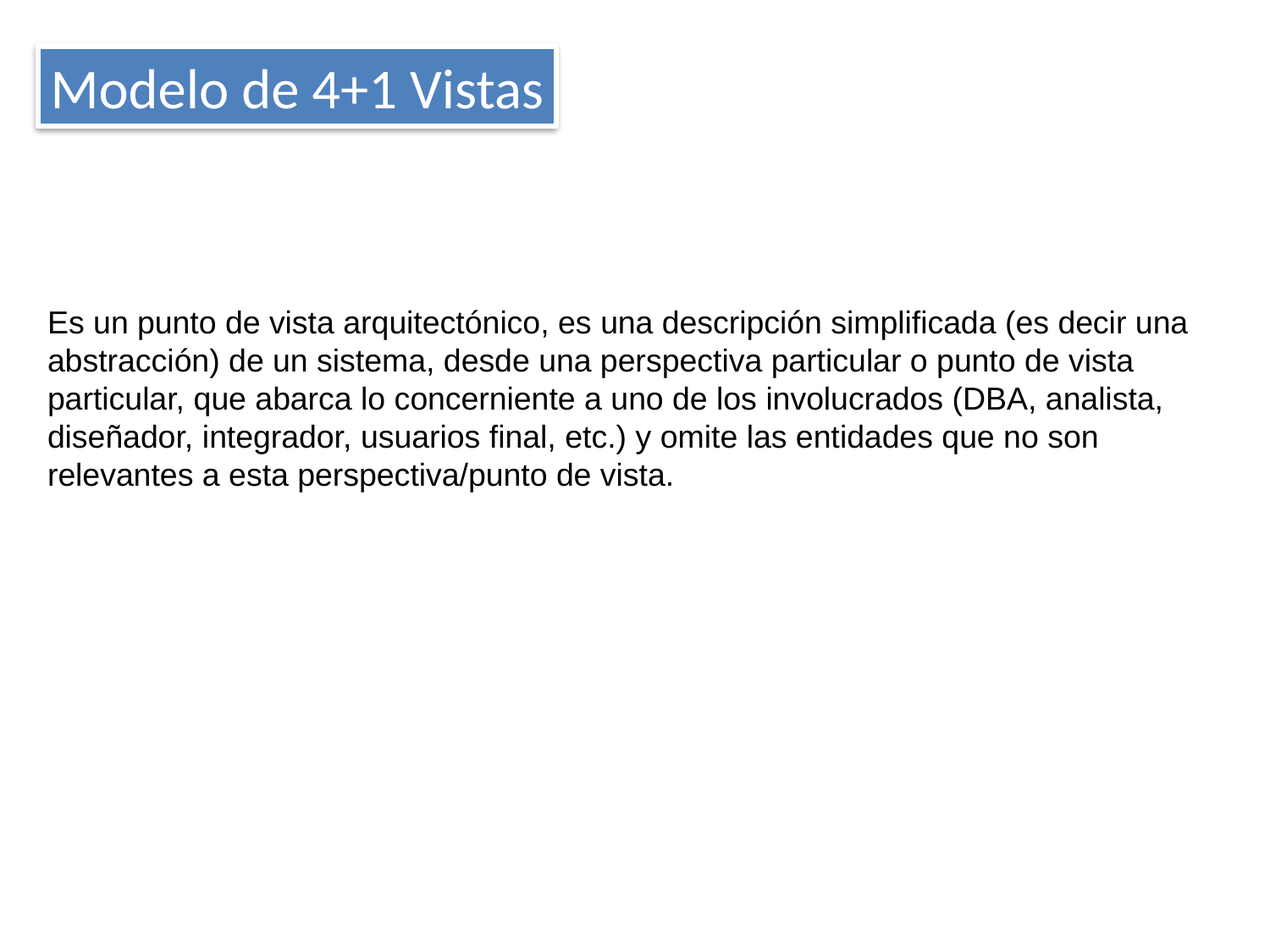

Modelo de 4+1 Vistas
Es un punto de vista arquitectónico, es una descripción simplificada (es decir una abstracción) de un sistema, desde una perspectiva particular o punto de vista particular, que abarca lo concerniente a uno de los involucrados (DBA, analista, diseñador, integrador, usuarios final, etc.) y omite las entidades que no son relevantes a esta perspectiva/punto de vista.